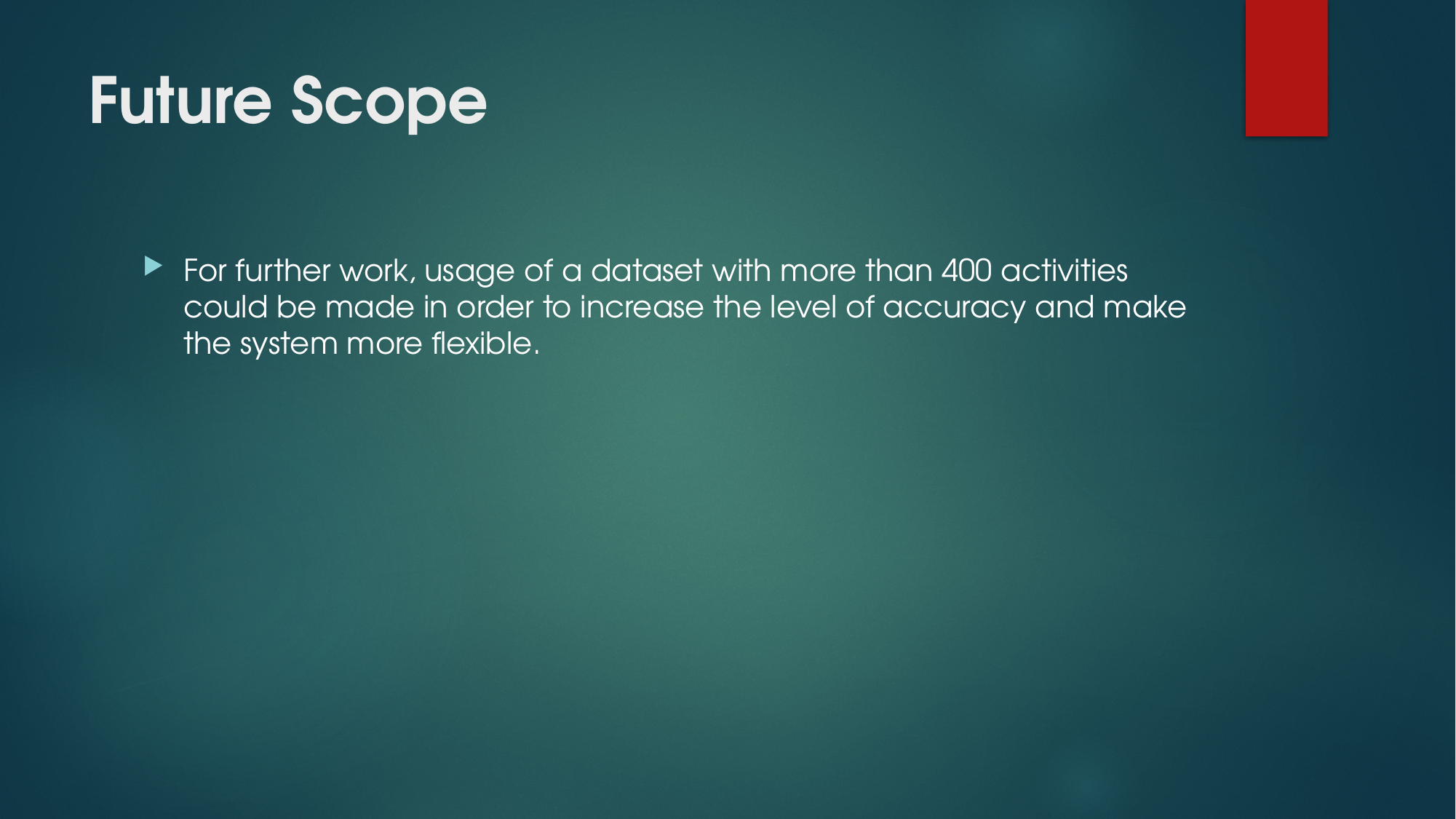

# Future Scope
For further work, usage of a dataset with more than 400 activities could be made in order to increase the level of accuracy and make the system more flexible.